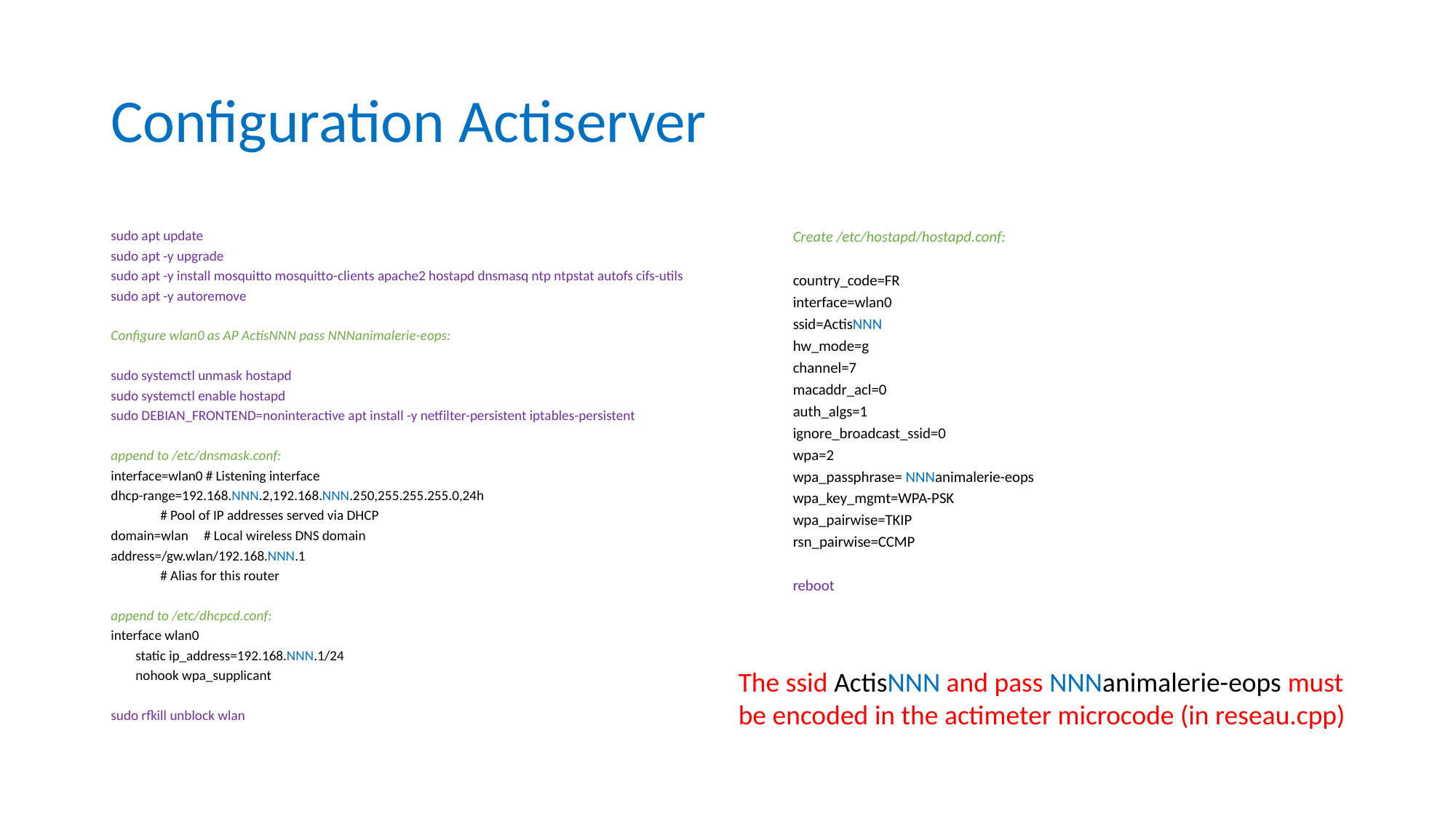

# Configuration Actiserver
sudo apt update
sudo apt -y upgrade
sudo apt -y install mosquitto mosquitto-clients apache2 hostapd dnsmasq ntp ntpstat autofs cifs-utils
sudo apt -y autoremove

Configure wlan0 as AP ActisNNN pass NNNanimalerie-eops:

sudo systemctl unmask hostapd
sudo systemctl enable hostapd
sudo DEBIAN_FRONTEND=noninteractive apt install -y netfilter-persistent iptables-persistent

append to /etc/dnsmask.conf:
interface=wlan0 # Listening interface
dhcp-range=192.168.NNN.2,192.168.NNN.250,255.255.255.0,24h
                # Pool of IP addresses served via DHCP
domain=wlan     # Local wireless DNS domain
address=/gw.wlan/192.168.NNN.1
                # Alias for this router

append to /etc/dhcpcd.conf:
interface wlan0
        static ip_address=192.168.NNN.1/24
        nohook wpa_supplicant

sudo rfkill unblock wlan

Create /etc/hostapd/hostapd.conf:

country_code=FR
interface=wlan0
ssid=ActisNNN
hw_mode=g
channel=7
macaddr_acl=0
auth_algs=1
ignore_broadcast_ssid=0
wpa=2
wpa_passphrase= NNNanimalerie-eops
wpa_key_mgmt=WPA-PSK
wpa_pairwise=TKIP
rsn_pairwise=CCMP

reboot
The ssid ActisNNN and pass NNNanimalerie-eops must be encoded in the actimeter microcode (in reseau.cpp)